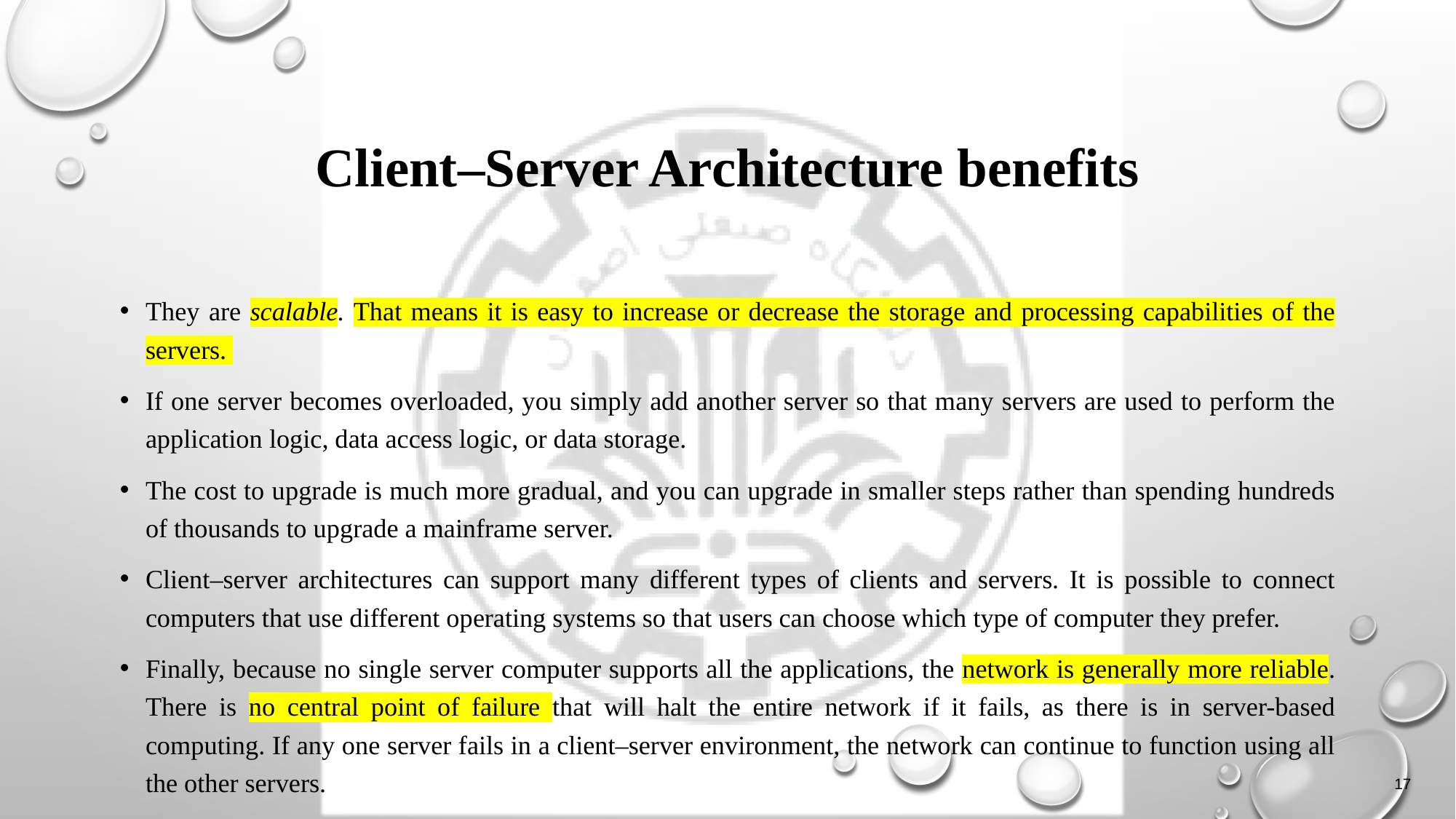

# Client–Server Architecture benefits
They are scalable. That means it is easy to increase or decrease the storage and processing capabilities of the servers.
If one server becomes overloaded, you simply add another server so that many servers are used to perform the application logic, data access logic, or data storage.
The cost to upgrade is much more gradual, and you can upgrade in smaller steps rather than spending hundreds of thousands to upgrade a mainframe server.
Client–server architectures can support many different types of clients and servers. It is possible to connect computers that use different operating systems so that users can choose which type of computer they prefer.
Finally, because no single server computer supports all the applications, the network is generally more reliable. There is no central point of failure that will halt the entire network if it fails, as there is in server-based computing. If any one server fails in a client–server environment, the network can continue to function using all the other servers.
17